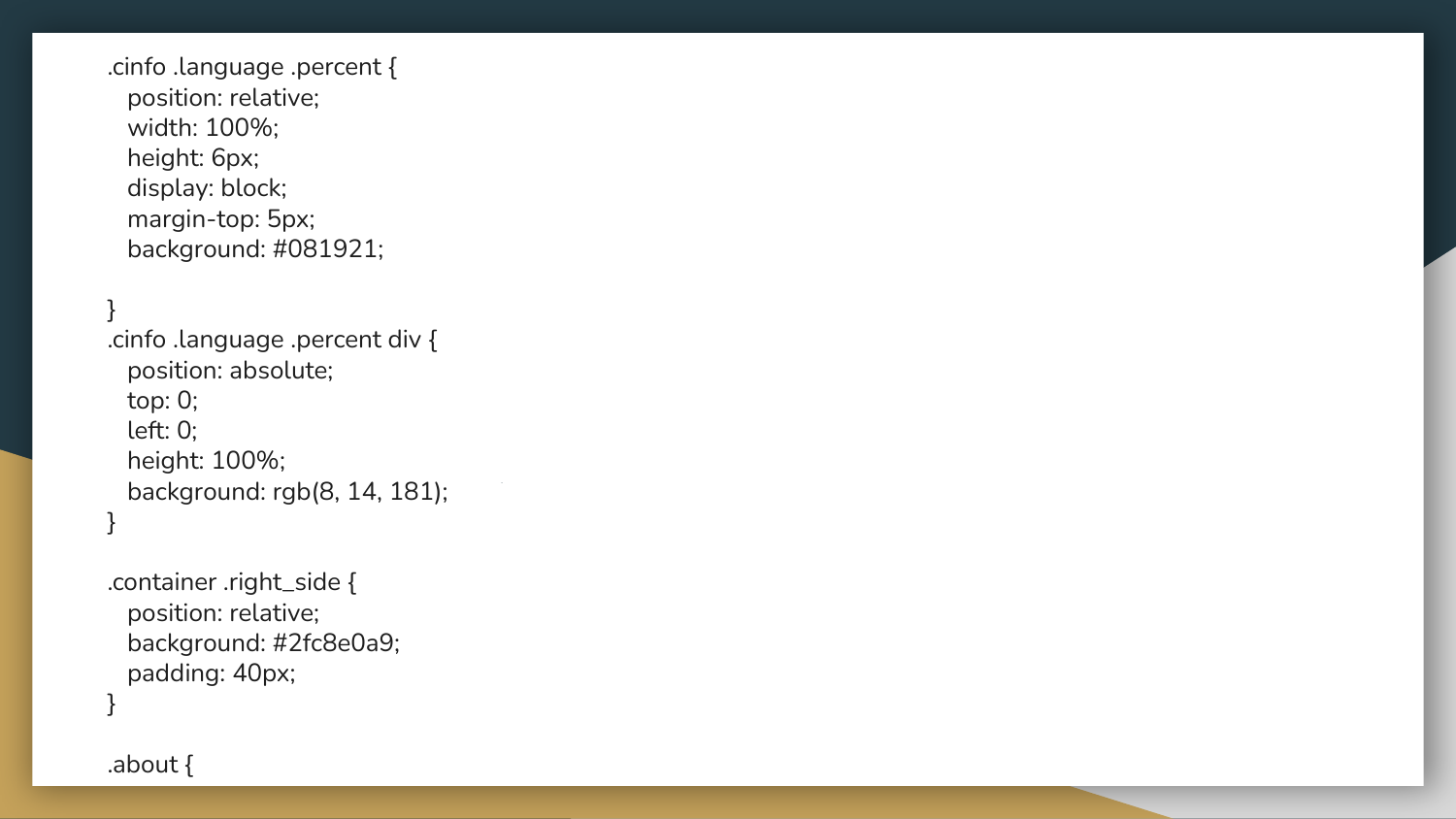

# .cinfo .language .percent {
   position: relative;
   width: 100%;
   height: 6px;
   display: block;
   margin-top: 5px;
   background: #081921;

}
.cinfo .language .percent div {
   position: absolute;
   top: 0;
   left: 0;
   height: 100%;
   background: rgb(8, 14, 181);
}

.container .right_side {
   position: relative;
   background: #2fc8e0a9;
   padding: 40px;
}

.about {

.